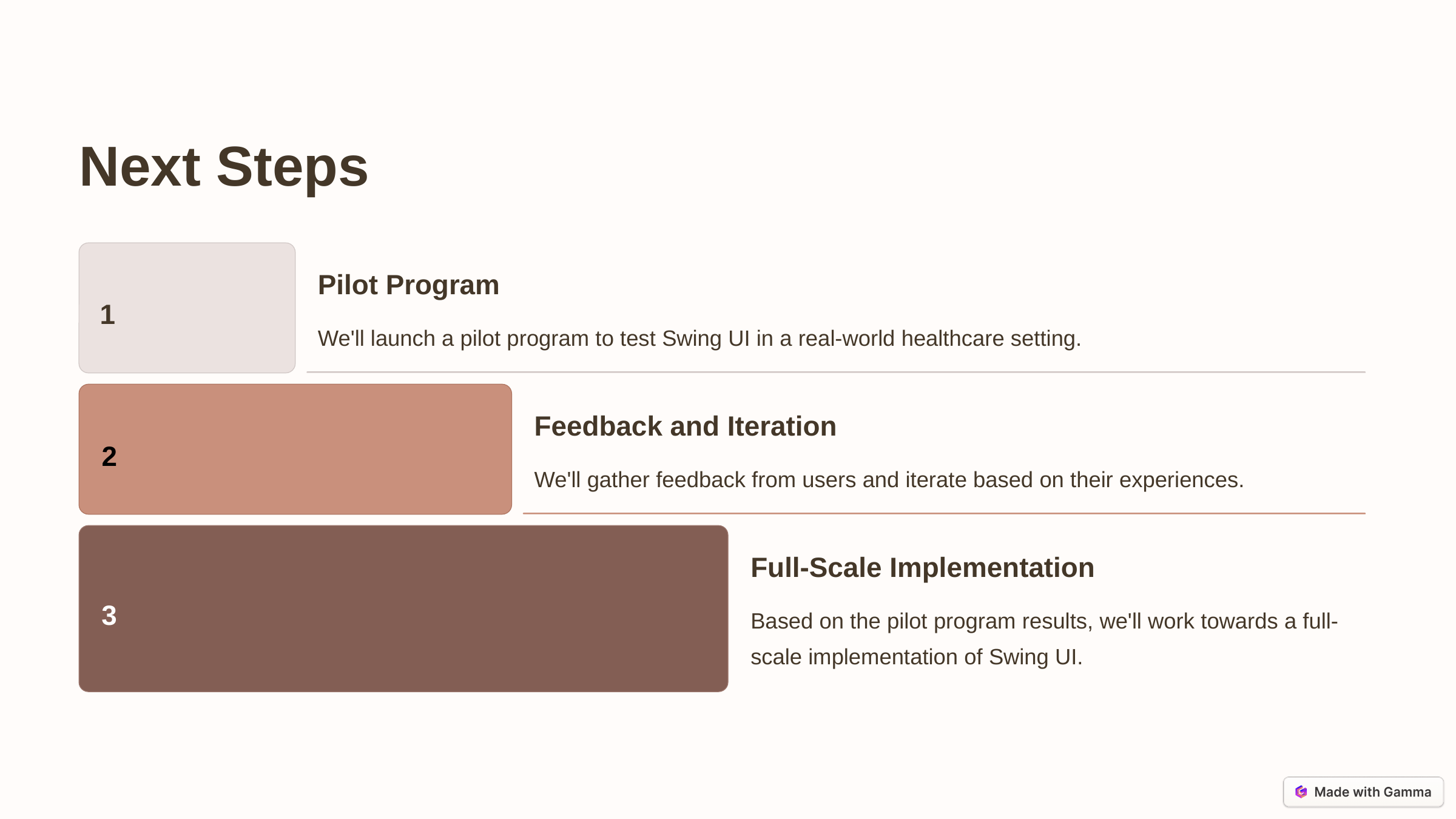

Next Steps

Pilot Program
1
We'll launch a pilot program to test Swing UI in a real-world healthcare setting.

Feedback and Iteration
2
We'll gather feedback from users and iterate based on their experiences.

Full-Scale Implementation
3
Based on the pilot program results, we'll work towards a full-scale implementation of Swing UI.